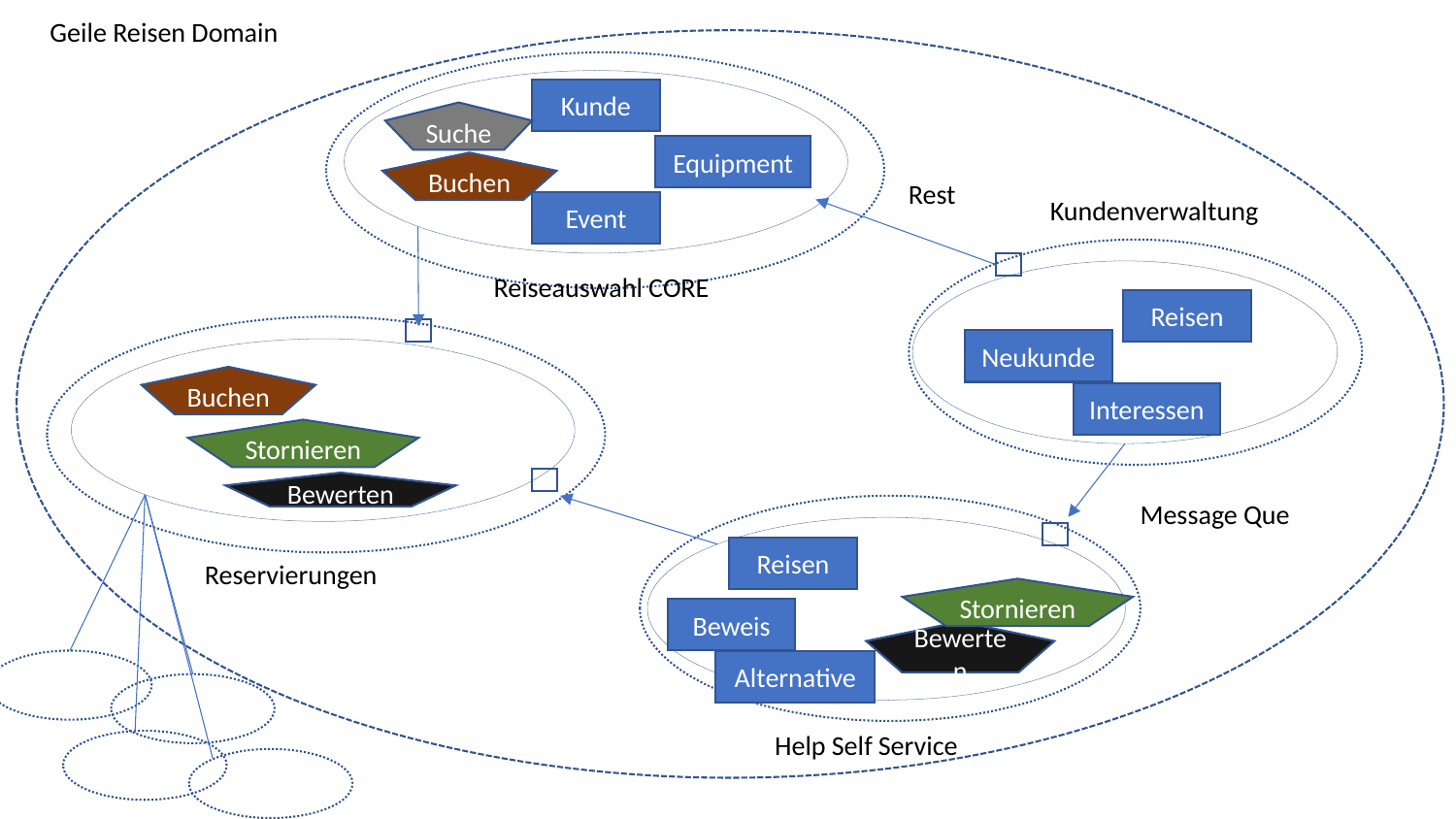

Geile Reisen Domain

Kunde
Suche
Equipment
Buchen
Rest
Kundenverwaltung
Event

Reiseauswahl CORE
Reisen

Neukunde

Buchen
Interessen
Stornieren

Bewerten
Message Que

Reisen
Reservierungen
Stornieren
Beweis
Bewerten

Alternative

Help Self Service